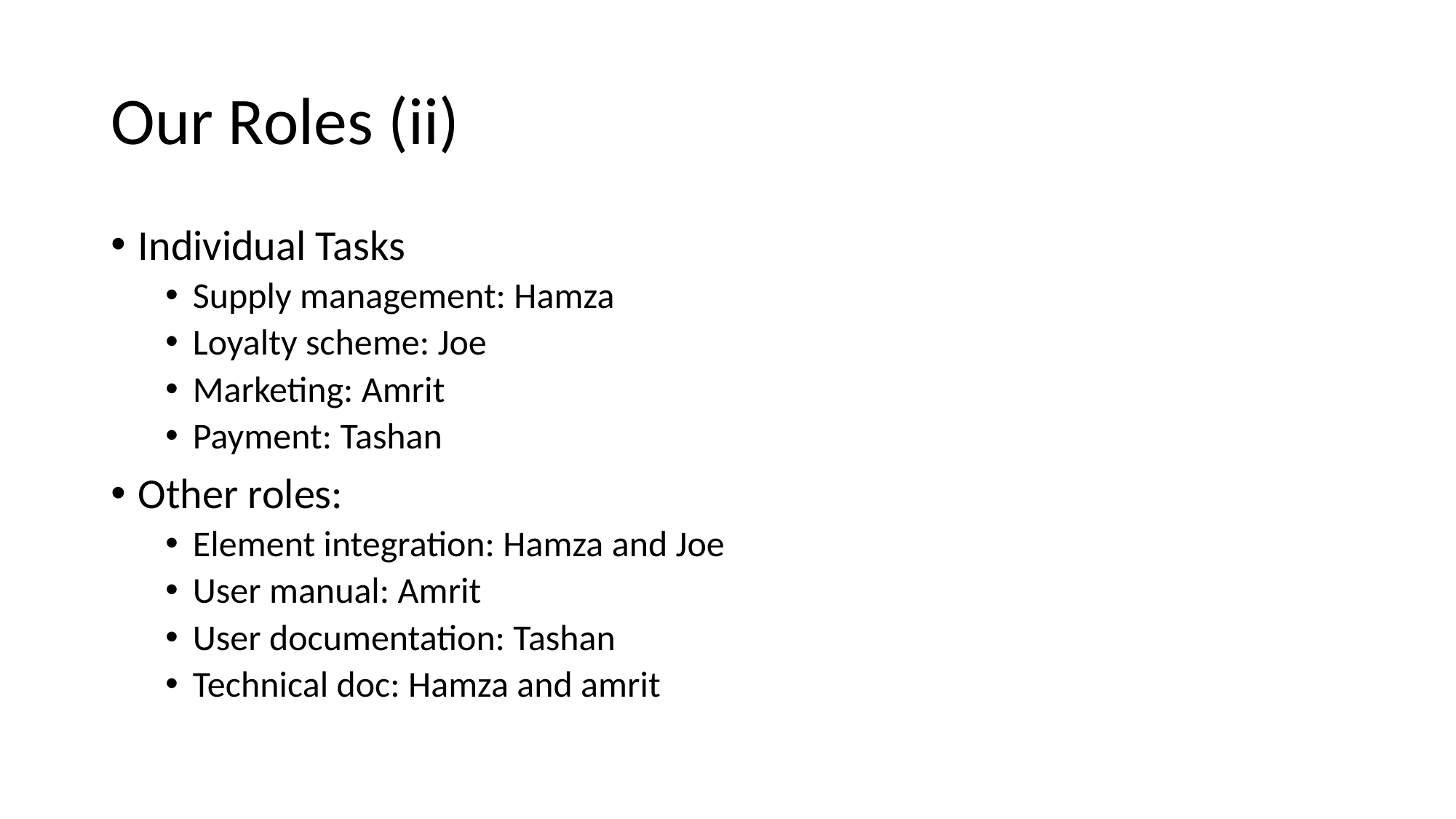

# Our Roles (ii)
Individual Tasks
Supply management: Hamza
Loyalty scheme: Joe
Marketing: Amrit
Payment: Tashan
Other roles:
Element integration: Hamza and Joe
User manual: Amrit
User documentation: Tashan
Technical doc: Hamza and amrit